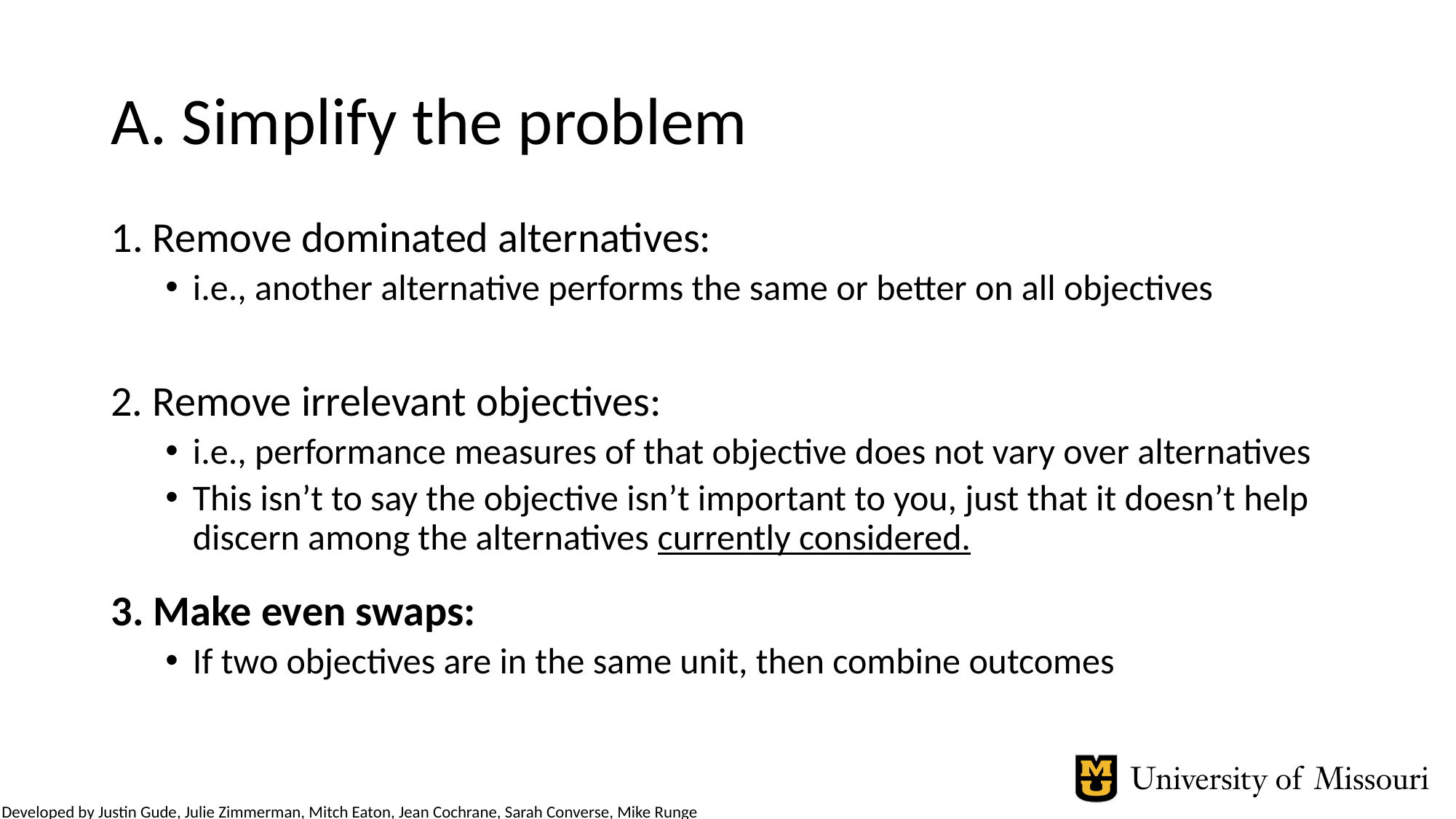

# A. Simplify the problem
1. Remove dominated alternatives:
i.e., another alternative performs the same or better on all objectives

2. Remove irrelevant objectives:
i.e., performance measures of that objective does not vary over alternatives
This isn’t to say the objective isn’t important to you, just that it doesn’t help discern among the alternatives currently considered.

3. Make even swaps:
If two objectives are in the same unit, then combine outcomes

Developed by Justin Gude, Julie Zimmerman, Mitch Eaton, Jean Cochrane, Sarah Converse, Mike Runge